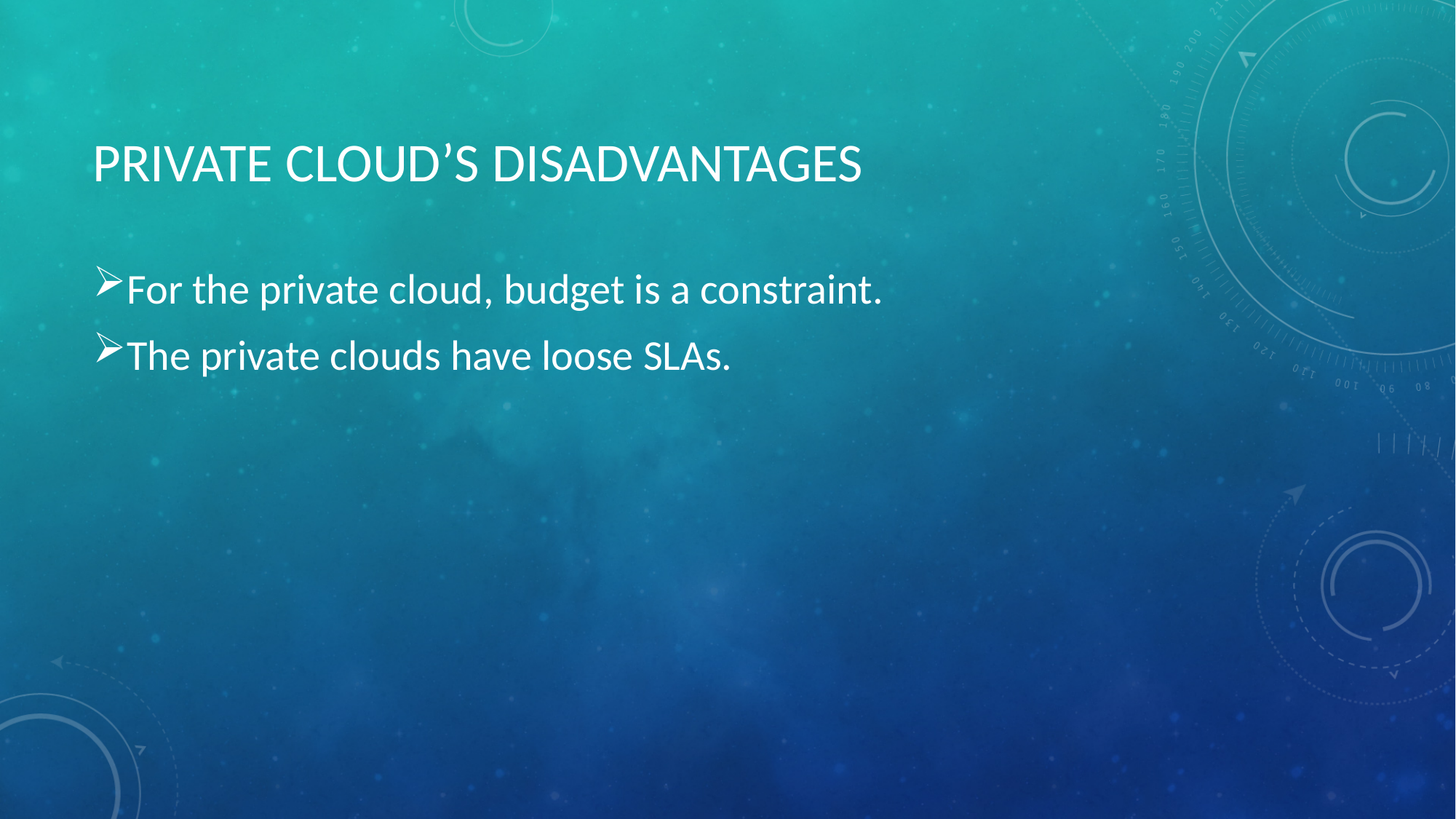

# Private cloud’s disadvantages
For the private cloud, budget is a constraint.
The private clouds have loose SLAs.